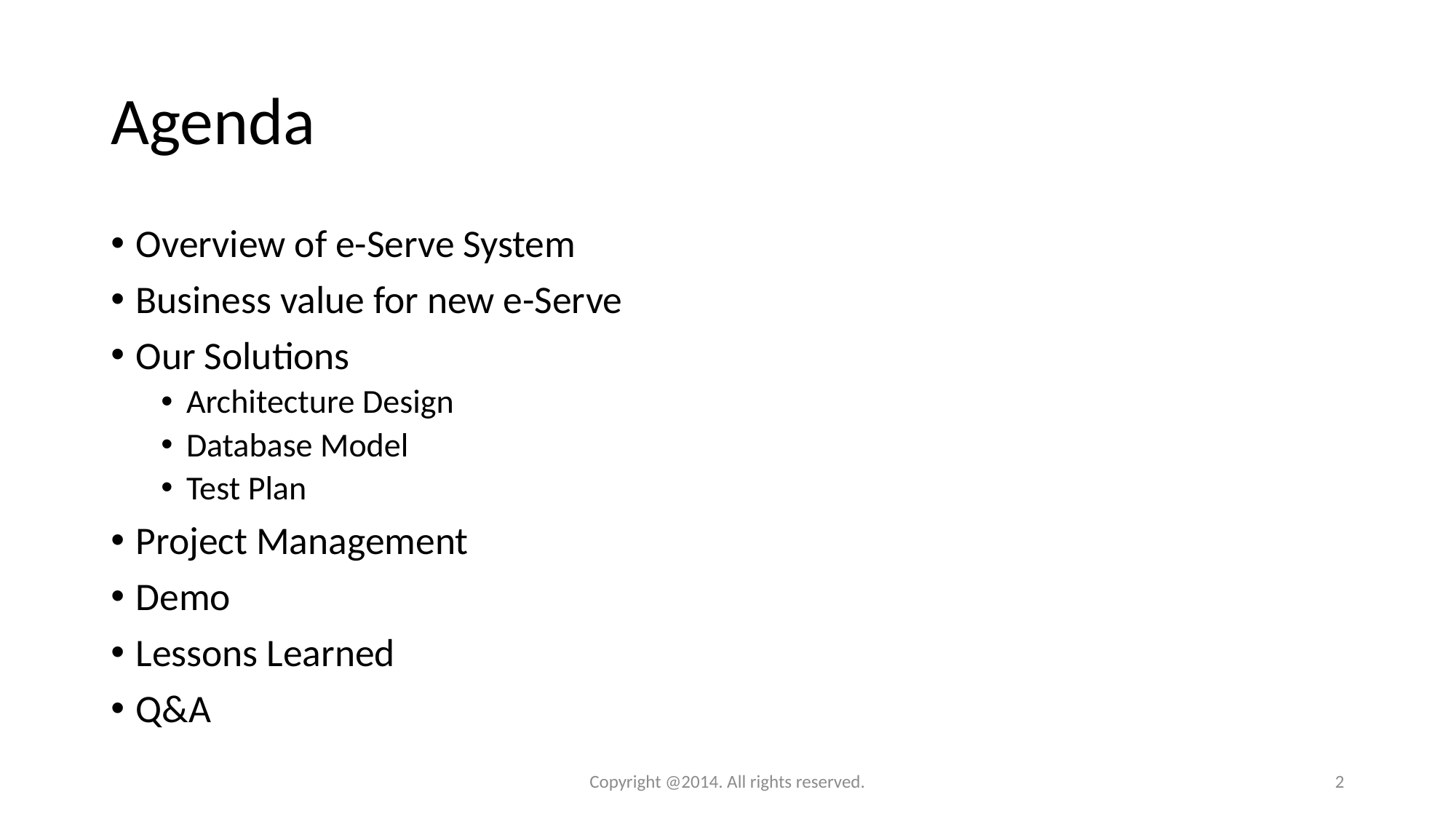

# Agenda
Overview of e-Serve System
Business value for new e-Serve
Our Solutions
Architecture Design
Database Model
Test Plan
Project Management
Demo
Lessons Learned
Q&A

Copyright @2014. All rights reserved.
2